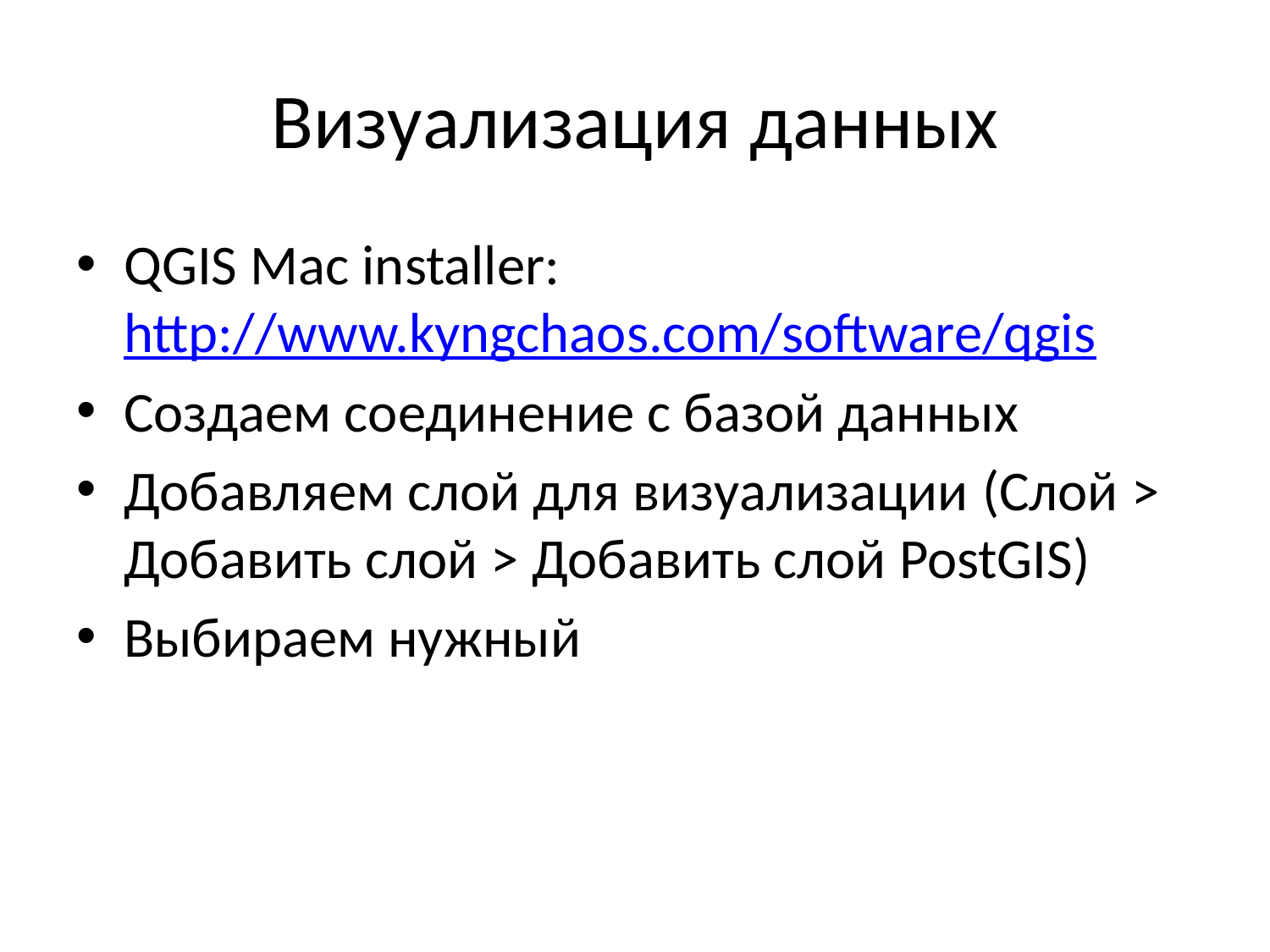

# Визуализация данных
QGIS Mac installer: http://www.kyngchaos.com/software/qgis
Создаем соединение с базой данных
Добавляем слой для визуализации (Слой > Добавить слой > Добавить слой PostGIS)
Выбираем нужный